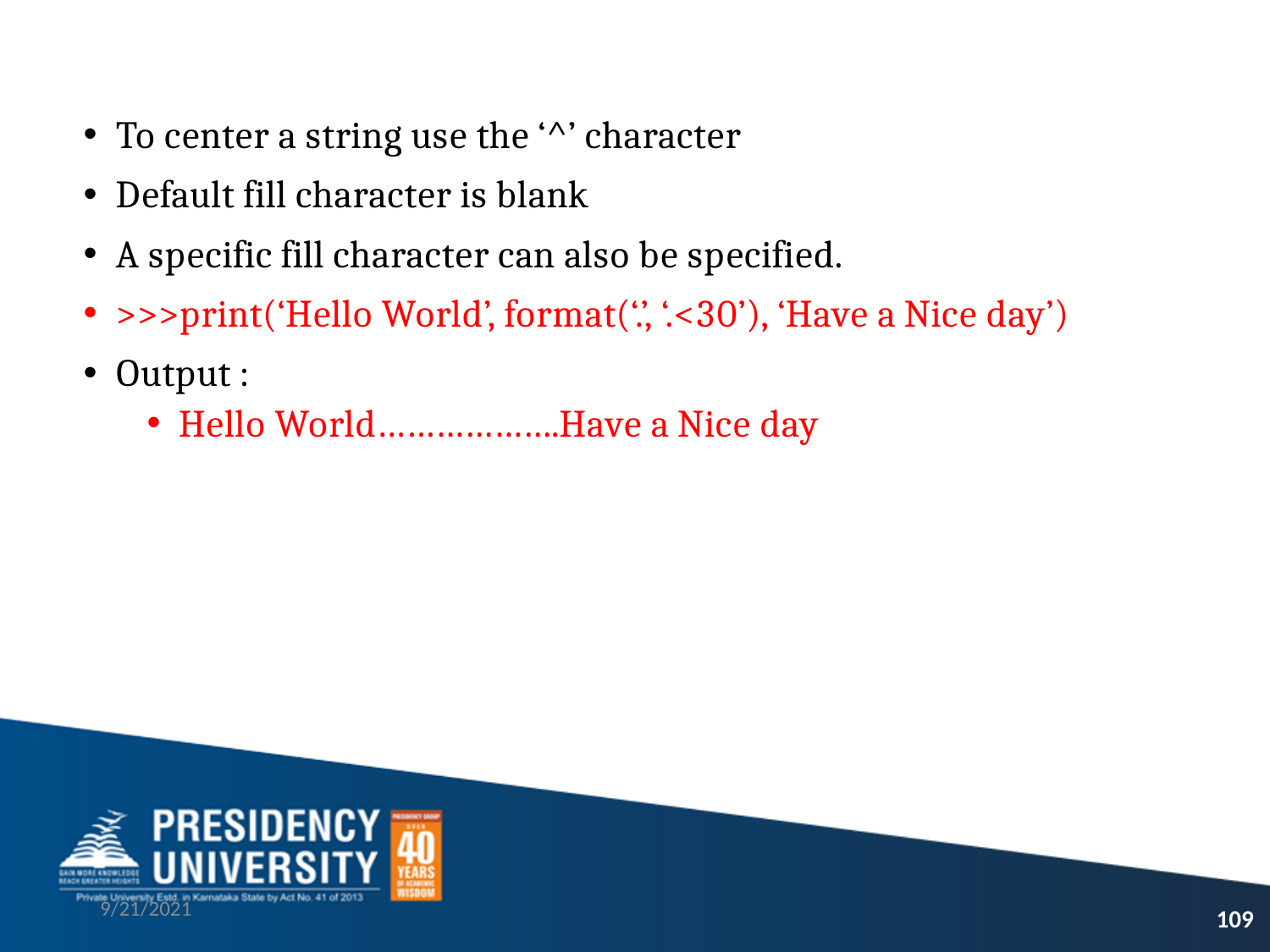

To center a string use the ‘^’ character
Default fill character is blank
A specific fill character can also be specified.
>>>print(‘Hello World’, format(‘.’, ‘.<30’), ‘Have a Nice day’)
Output :
Hello World……………….Have a Nice day

9/21/2021
109